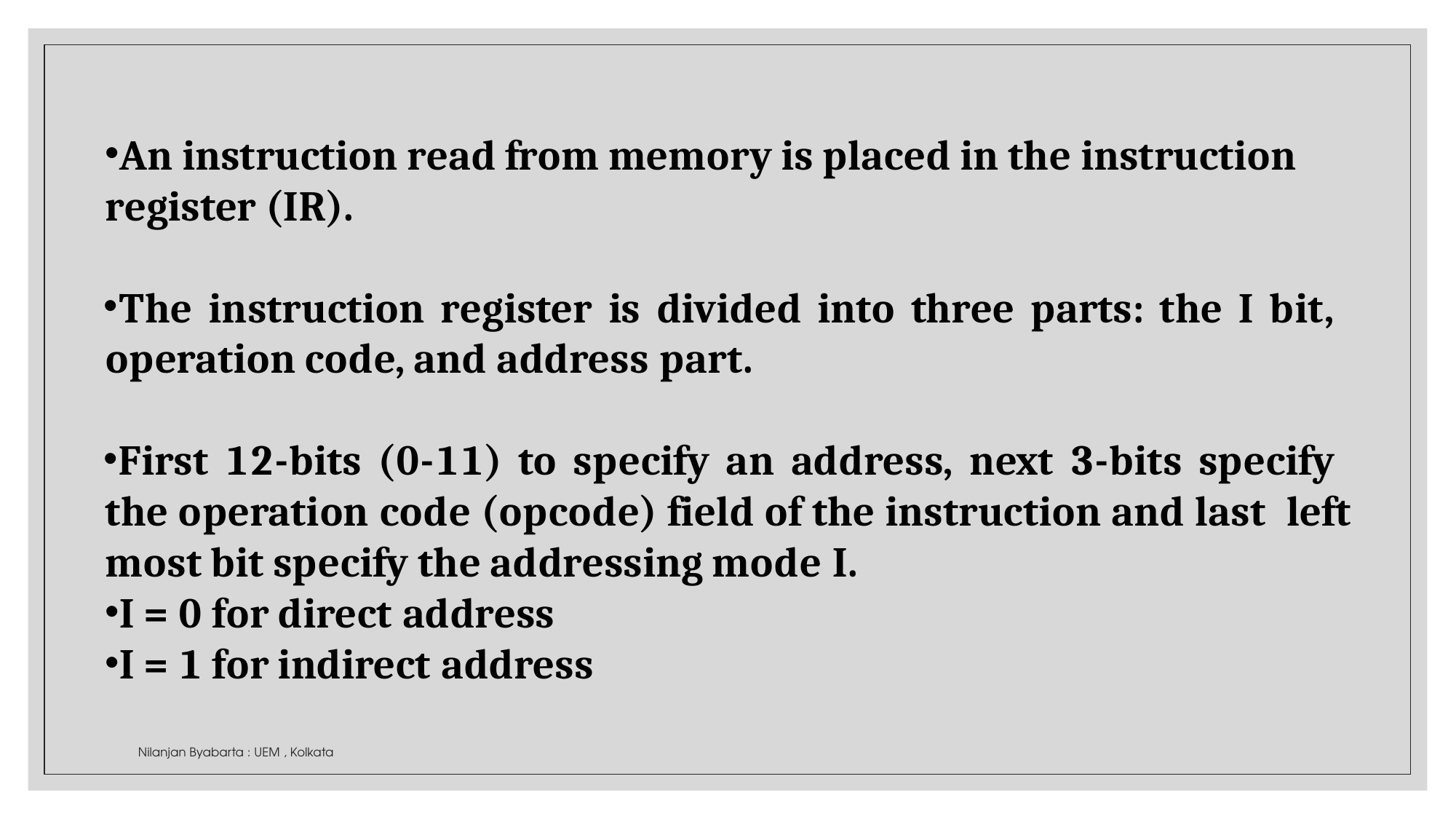

An instruction read from memory is placed in the instruction
register (IR).

The instruction register is divided into three parts: the I bit,  operation code, and address part.

First 12-bits (0-11) to specify an address, next 3-bits specify  the operation code (opcode) field of the instruction and last  left most bit specify the addressing mode I.
I = 0 for direct address
I = 1 for indirect address
Nilanjan Byabarta : UEM , Kolkata